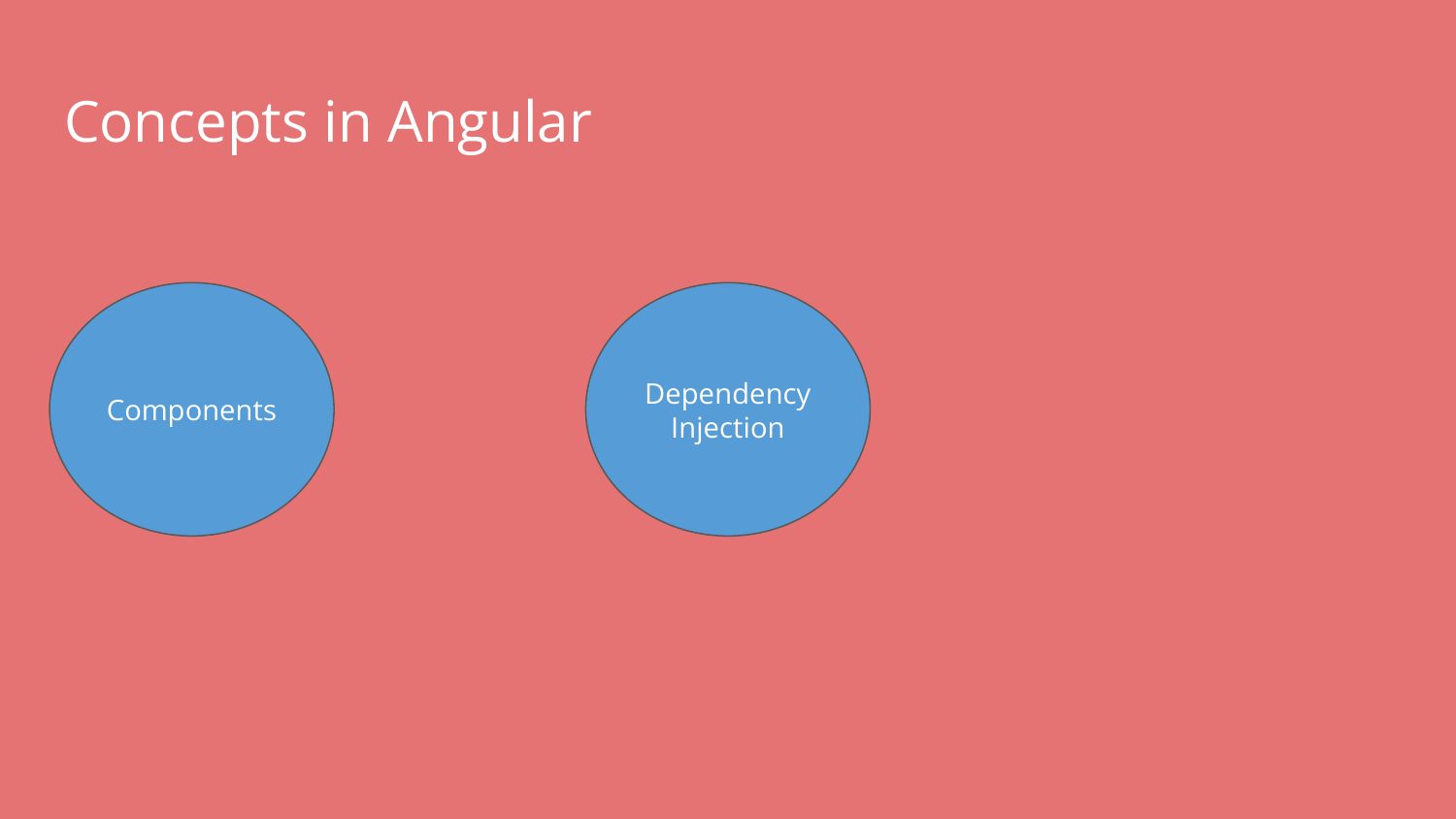

# Concepts in Angular

Components
Dependency
Injection